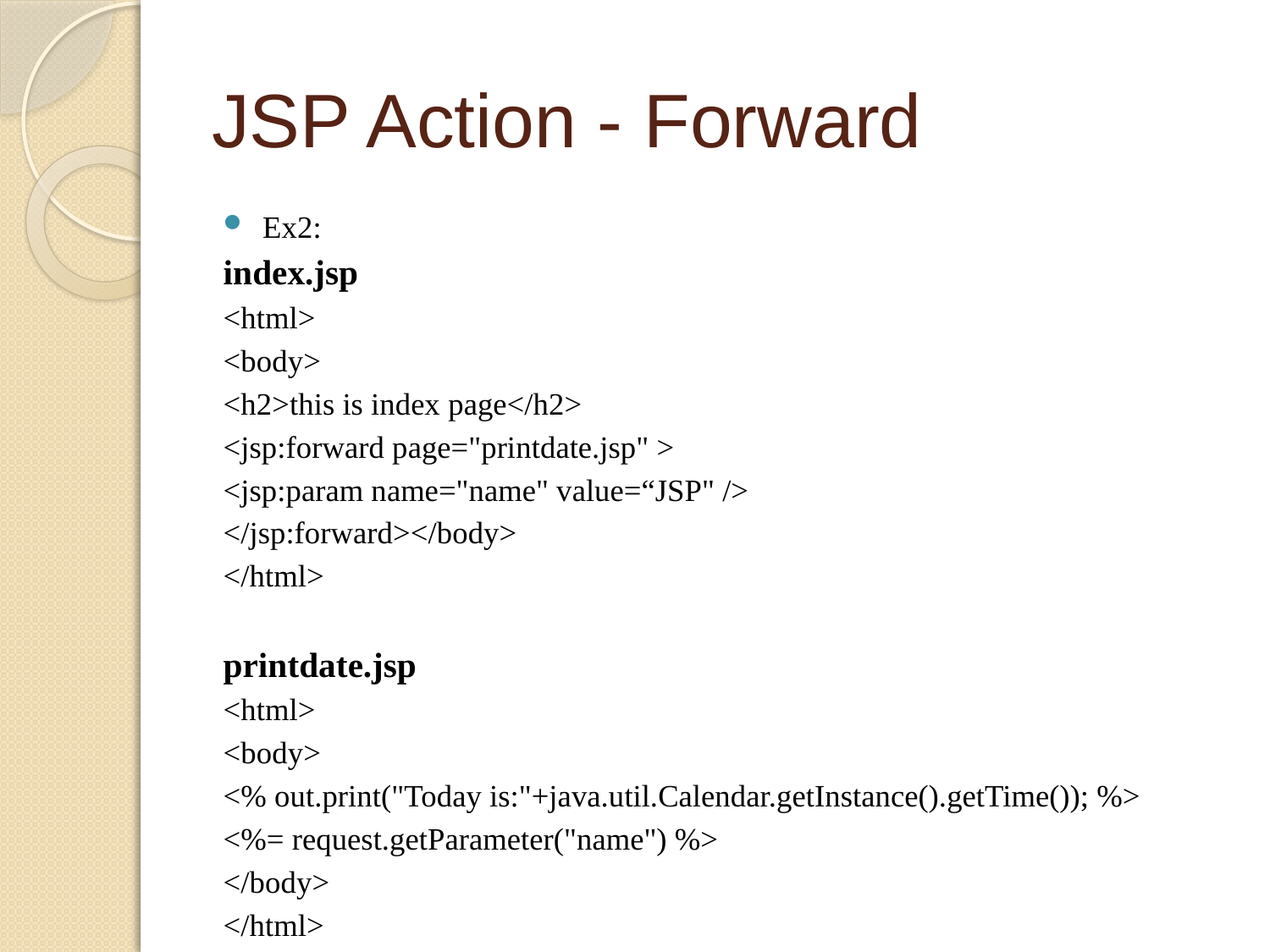

# JSP Action - Forward
Ex2:
index.jsp
<html>
<body>
<h2>this is index page</h2>
<jsp:forward page="printdate.jsp" >
<jsp:param name="name" value=“JSP" />
</jsp:forward></body>
</html>

printdate.jsp
<html>
<body>
<% out.print("Today is:"+java.util.Calendar.getInstance().getTime()); %>
<%= request.getParameter("name") %>
</body>
</html>